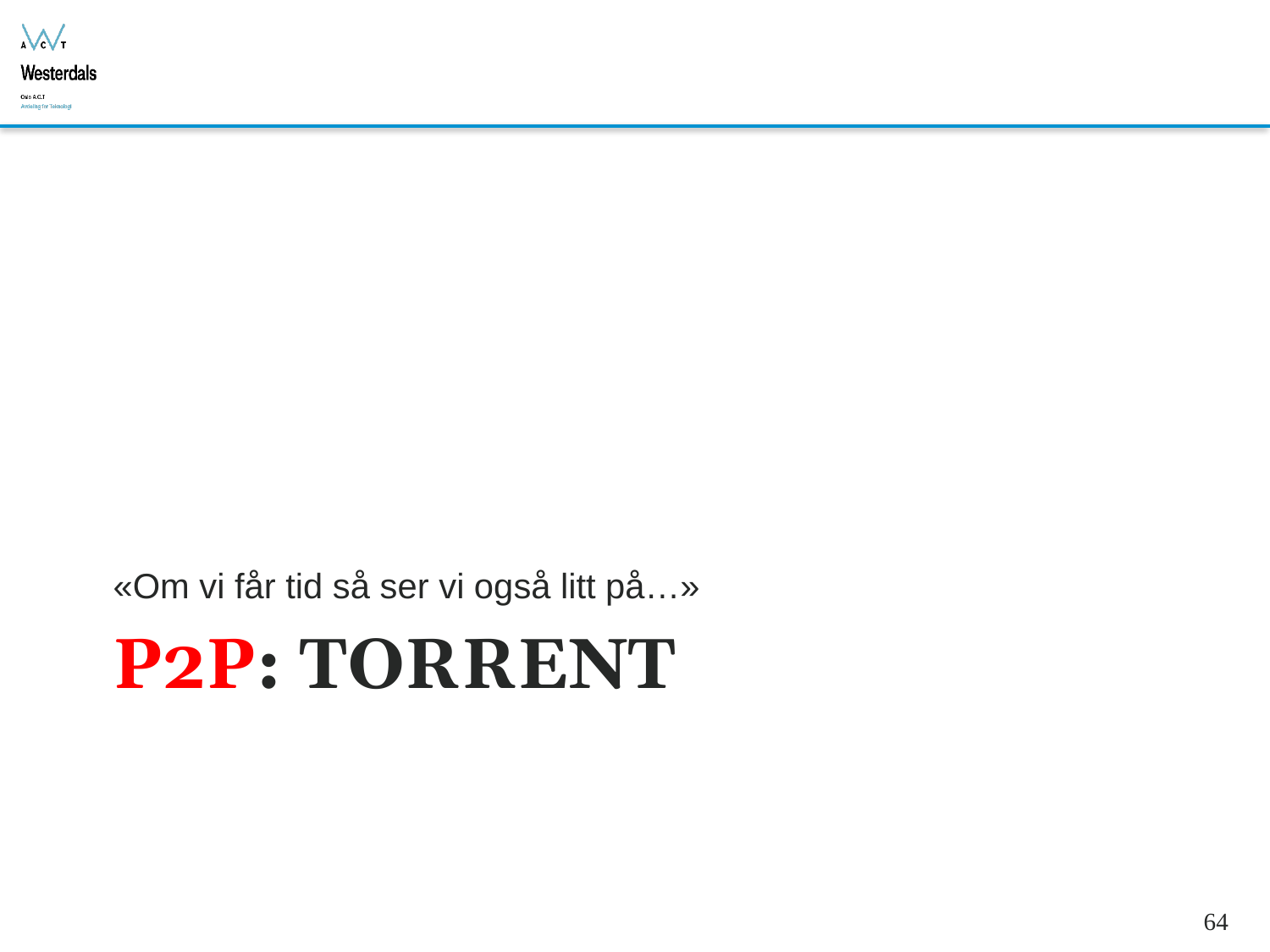

«Om vi får tid så ser vi også litt på…»
# P2P: Torrent
64